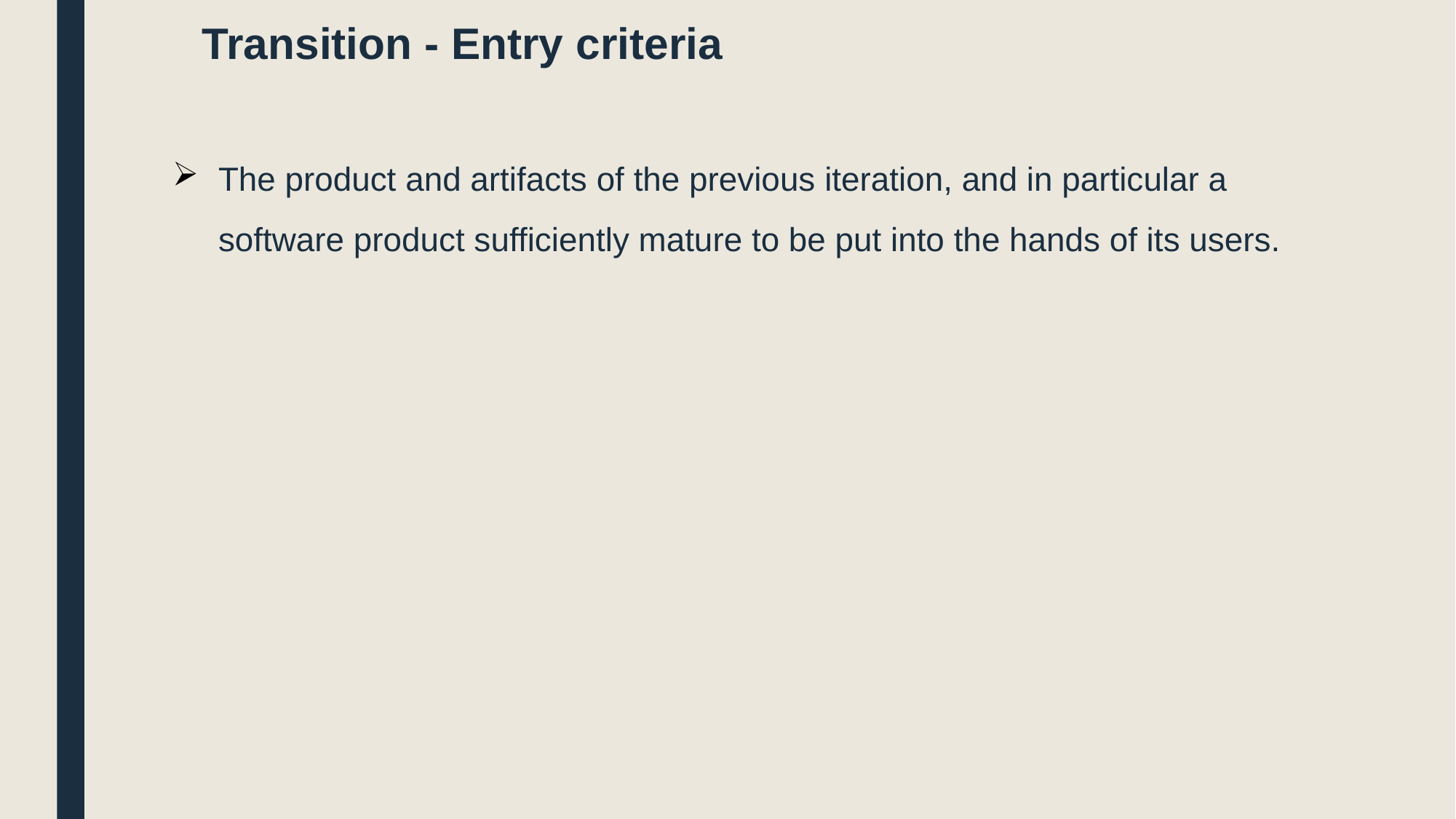

# Transition - Entry criteria
The product and artifacts of the previous iteration, and in particular a software product sufficiently mature to be put into the hands of its users.